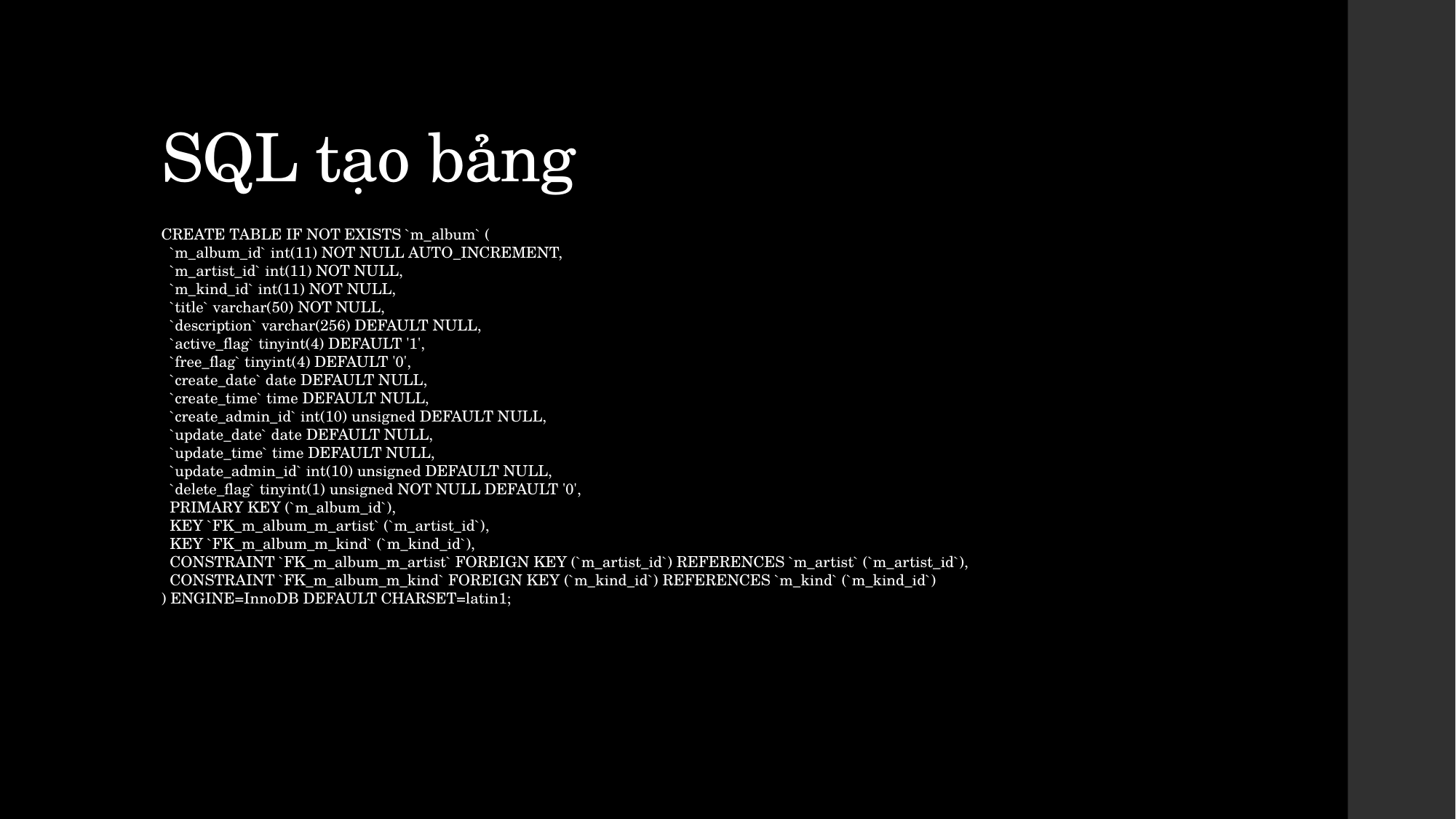

# SQL tạo bảng
CREATE TABLE IF NOT EXISTS `m_album` (
  `m_album_id` int(11) NOT NULL AUTO_INCREMENT,
  `m_artist_id` int(11) NOT NULL,
  `m_kind_id` int(11) NOT NULL,
  `title` varchar(50) NOT NULL,
  `description` varchar(256) DEFAULT NULL,
  `active_flag` tinyint(4) DEFAULT '1',
  `free_flag` tinyint(4) DEFAULT '0',
  `create_date` date DEFAULT NULL,
  `create_time` time DEFAULT NULL,
  `create_admin_id` int(10) unsigned DEFAULT NULL,
  `update_date` date DEFAULT NULL,
  `update_time` time DEFAULT NULL,
  `update_admin_id` int(10) unsigned DEFAULT NULL,
  `delete_flag` tinyint(1) unsigned NOT NULL DEFAULT '0',
  PRIMARY KEY (`m_album_id`),
  KEY `FK_m_album_m_artist` (`m_artist_id`),
  KEY `FK_m_album_m_kind` (`m_kind_id`),
  CONSTRAINT `FK_m_album_m_artist` FOREIGN KEY (`m_artist_id`) REFERENCES `m_artist` (`m_artist_id`),
  CONSTRAINT `FK_m_album_m_kind` FOREIGN KEY (`m_kind_id`) REFERENCES `m_kind` (`m_kind_id`)
) ENGINE=InnoDB DEFAULT CHARSET=latin1;